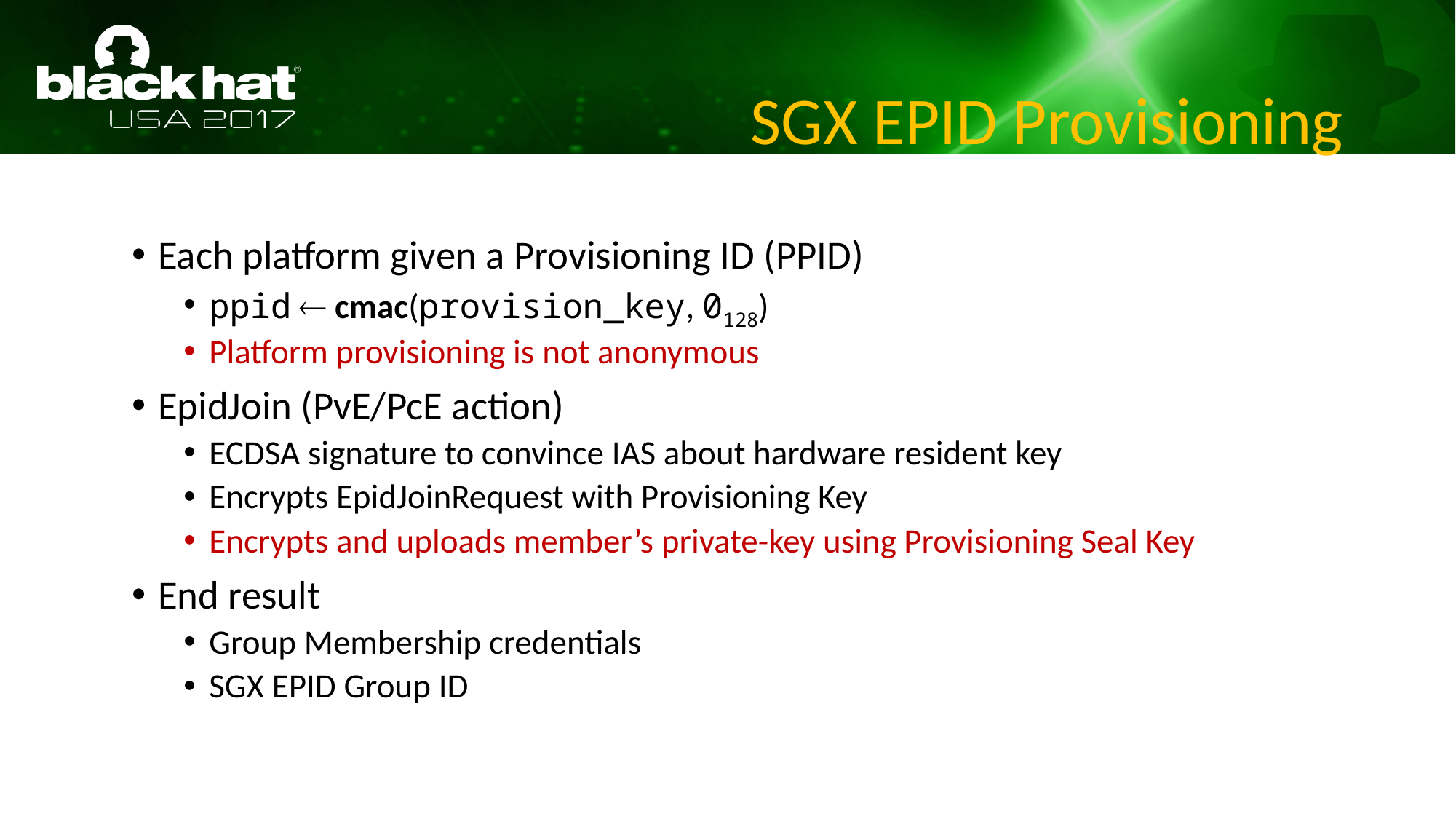

# SGX EPID Provisioning
Each platform given a Provisioning ID (PPID)
ppid ← cmac(provision_key, 0128)
Platform provisioning is not anonymous
EpidJoin (PvE/PcE action)
ECDSA signature to convince IAS about hardware resident key
Encrypts EpidJoinRequest with Provisioning Key
Encrypts and uploads member’s private-key using Provisioning Seal Key
End result
Group Membership credentials
SGX EPID Group ID